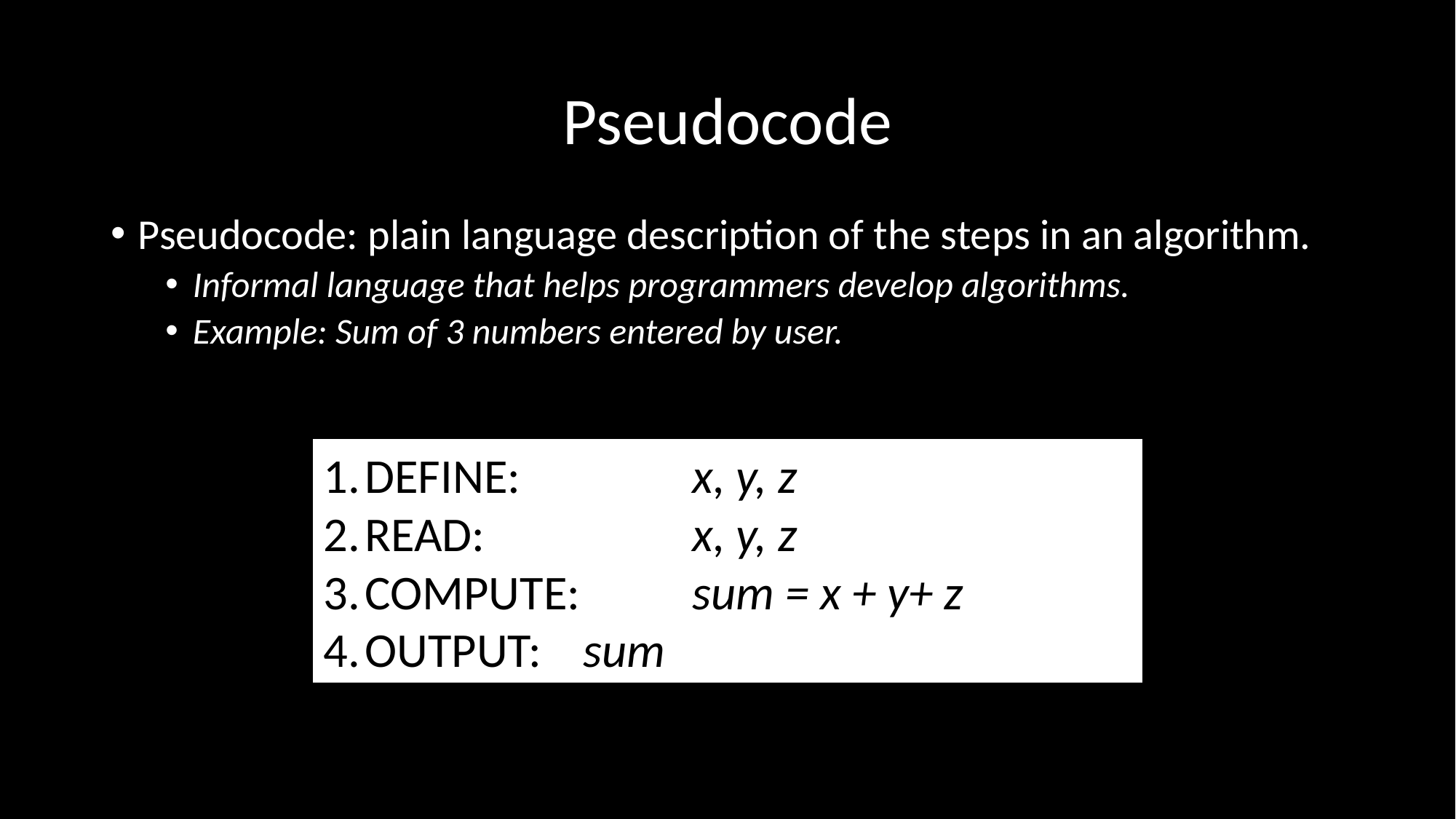

# Pseudocode
Pseudocode: plain language description of the steps in an algorithm.
Informal language that helps programmers develop algorithms.
Example: Sum of 3 numbers entered by user.
DEFINE:	 	x, y, z
READ: 		x, y, z
COMPUTE: 	sum = x + y+ z
OUTPUT: 	sum